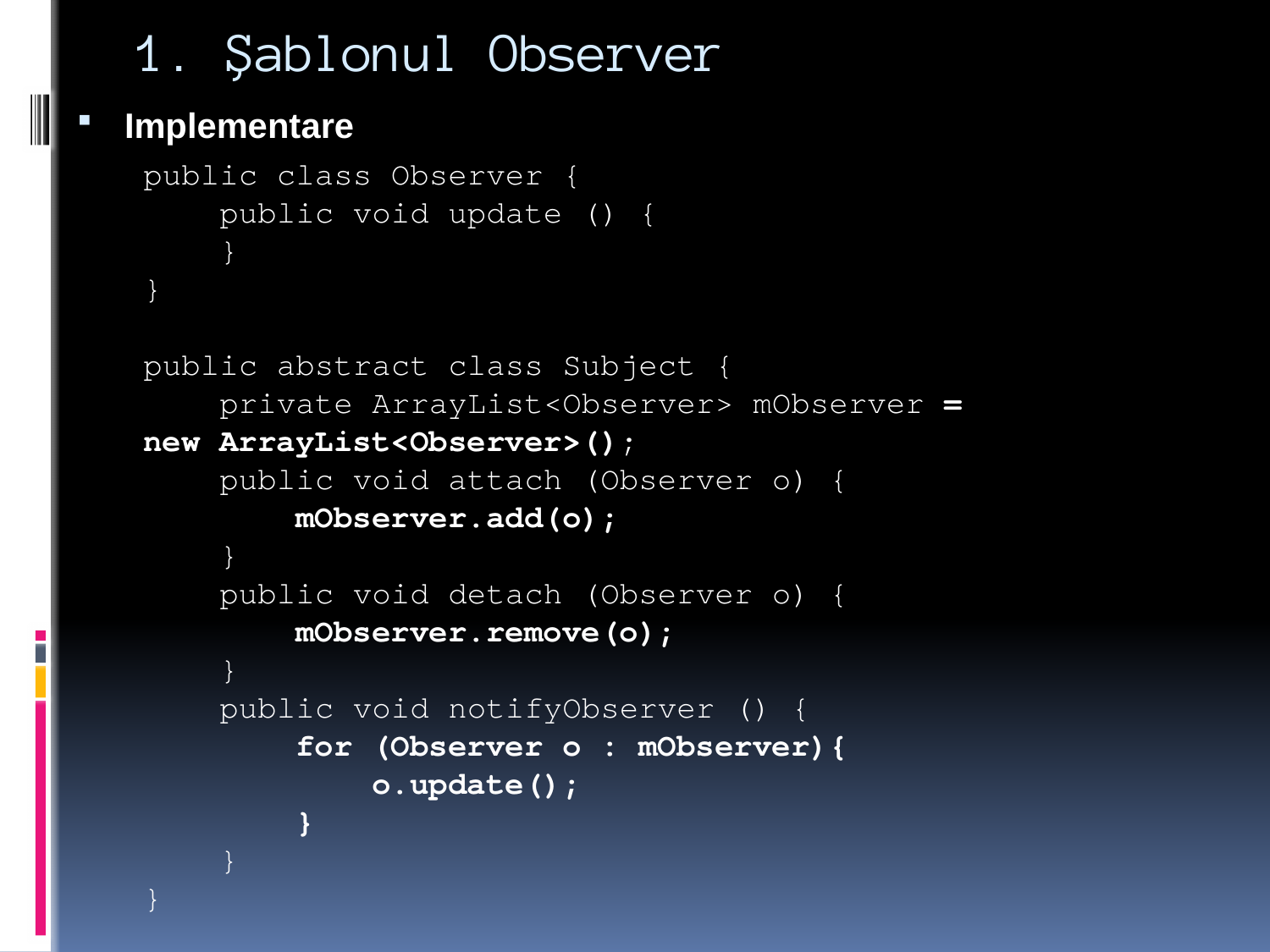

# 1. Şablonul Observer
Implementare
public class Observer {
    public void update () {
    }
}

public abstract class Subject {
    private ArrayList<Observer> mObserver =
new ArrayList<Observer>();
    public void attach (Observer o) {
        mObserver.add(o);
    }
    public void detach (Observer o) {
        mObserver.remove(o);
    }
    public void notifyObserver () {
        for (Observer o : mObserver){
            o.update();
        }
    }
}